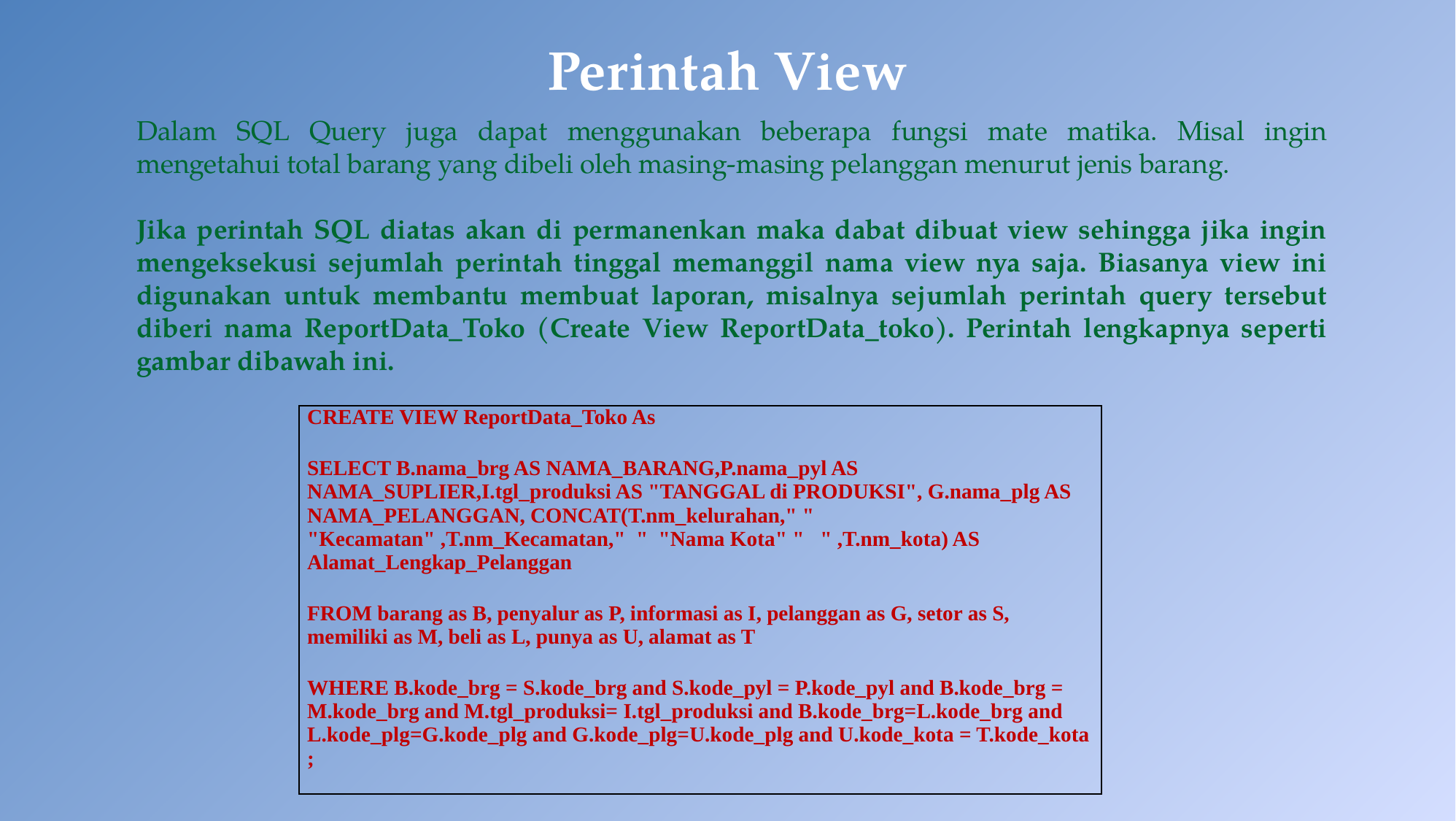

# Perintah View
Dalam SQL Query juga dapat menggunakan beberapa fungsi mate matika. Misal ingin mengetahui total barang yang dibeli oleh masing-masing pelanggan menurut jenis barang.

Jika perintah SQL diatas akan di permanenkan maka dabat dibuat view sehingga jika ingin mengeksekusi sejumlah perintah tinggal memanggil nama view nya saja. Biasanya view ini digunakan untuk membantu membuat laporan, misalnya sejumlah perintah query tersebut diberi nama ReportData_Toko (Create View ReportData_toko). Perintah lengkapnya seperti gambar dibawah ini.
| CREATE VIEW ReportData\_Toko As SELECT B.nama\_brg AS NAMA\_BARANG,P.nama\_pyl AS NAMA\_SUPLIER,I.tgl\_produksi AS "TANGGAL di PRODUKSI", G.nama\_plg AS NAMA\_PELANGGAN, CONCAT(T.nm\_kelurahan," " "Kecamatan" ,T.nm\_Kecamatan," " "Nama Kota" " " ,T.nm\_kota) AS Alamat\_Lengkap\_Pelanggan FROM barang as B, penyalur as P, informasi as I, pelanggan as G, setor as S, memiliki as M, beli as L, punya as U, alamat as T WHERE B.kode\_brg = S.kode\_brg and S.kode\_pyl = P.kode\_pyl and B.kode\_brg = M.kode\_brg and M.tgl\_produksi= I.tgl\_produksi and B.kode\_brg=L.kode\_brg and L.kode\_plg=G.kode\_plg and G.kode\_plg=U.kode\_plg and U.kode\_kota = T.kode\_kota ; |
| --- |